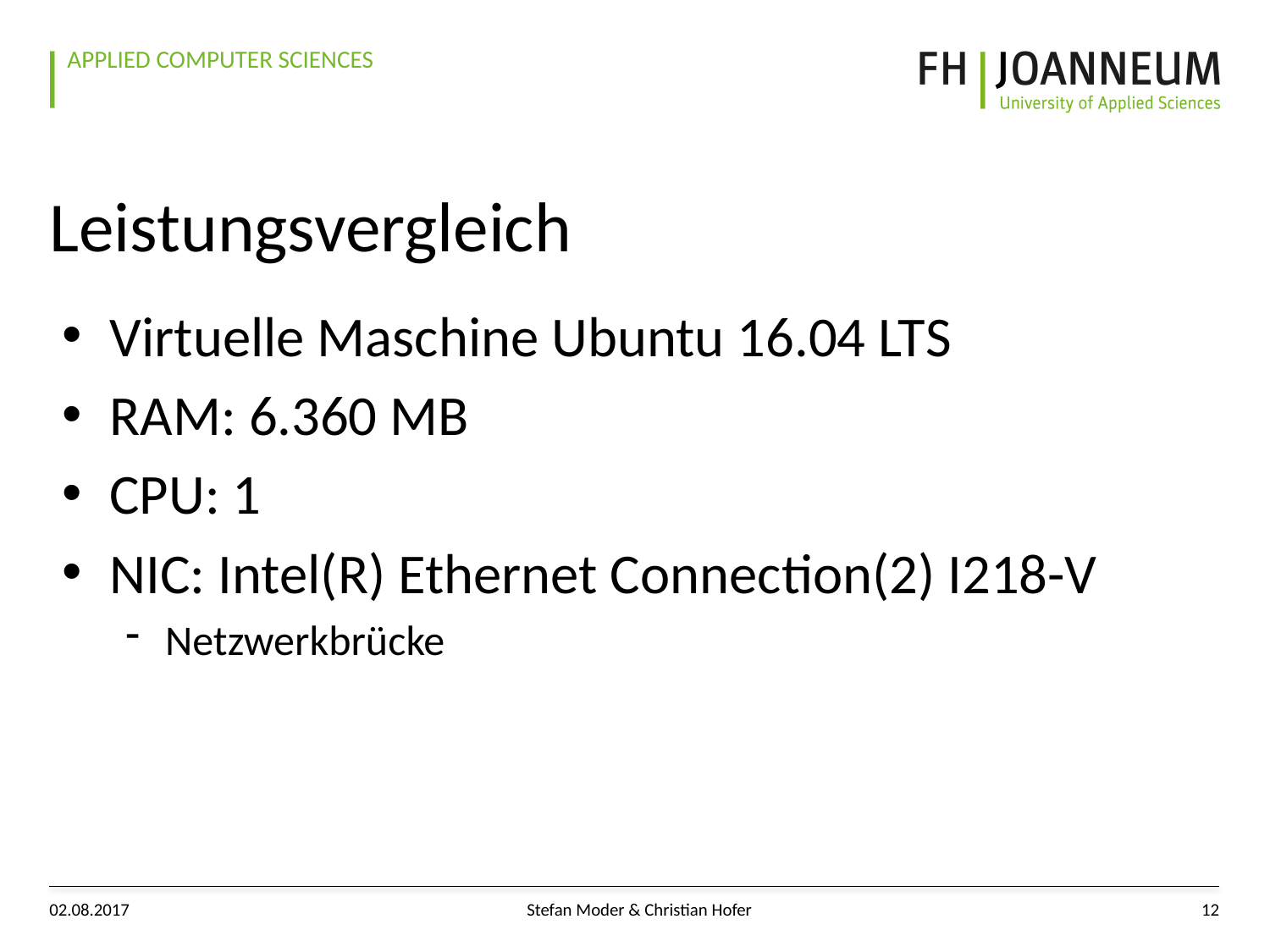

# Leistungsvergleich
Virtuelle Maschine Ubuntu 16.04 LTS
RAM: 6.360 MB
CPU: 1
NIC: Intel(R) Ethernet Connection(2) I218-V
Netzwerkbrücke
02.08.2017
Stefan Moder & Christian Hofer
12